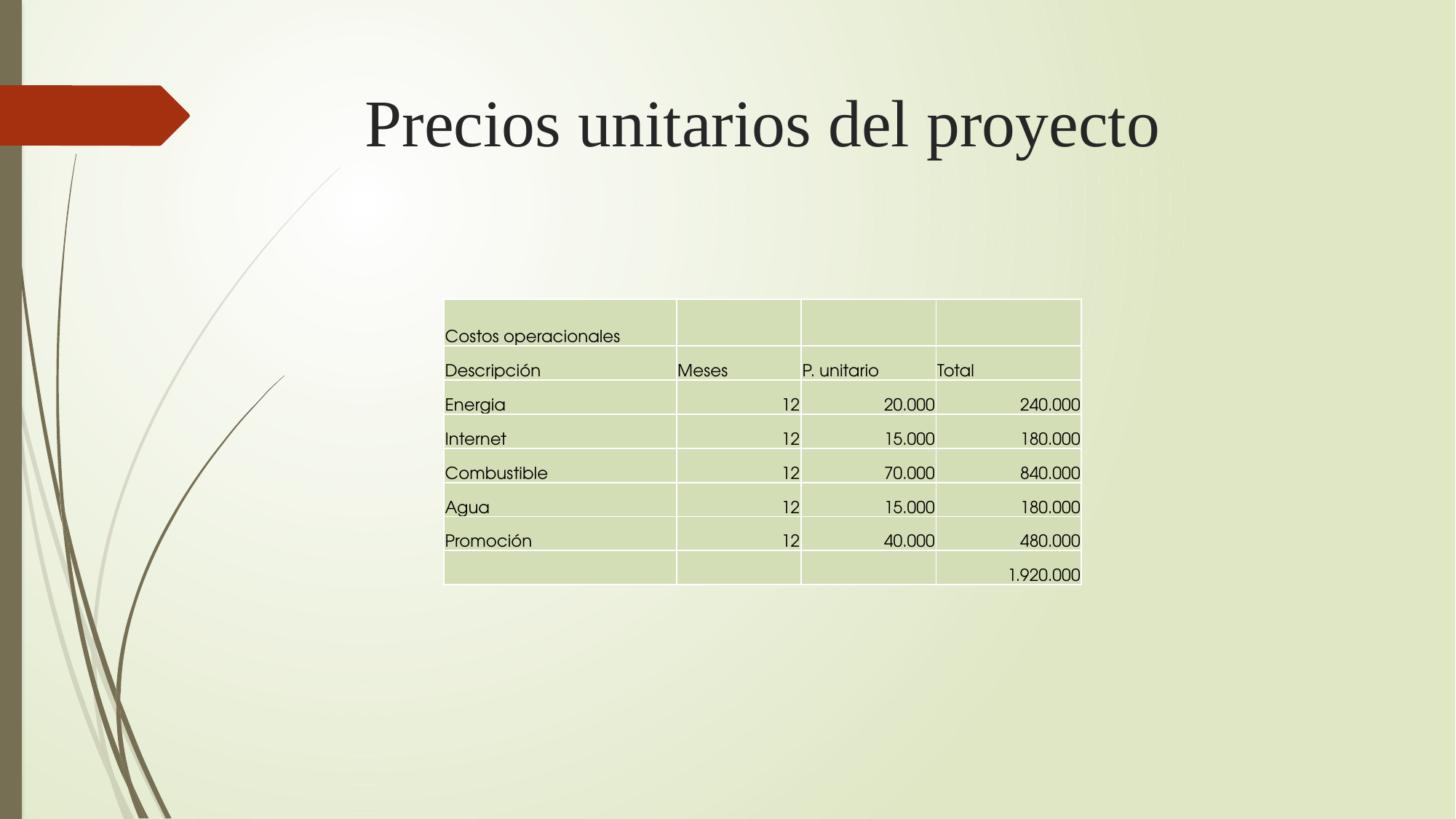

# Precios unitarios del proyecto
| Costos operacionales |  |  |  |
| --- | --- | --- | --- |
| Descripción | Meses | P. unitario | Total |
| Energia | 12 | 20.000 | 240.000 |
| Internet | 12 | 15.000 | 180.000 |
| Combustible | 12 | 70.000 | 840.000 |
| Agua | 12 | 15.000 | 180.000 |
| Promoción | 12 | 40.000 | 480.000 |
|  |  |  | 1.920.000 |